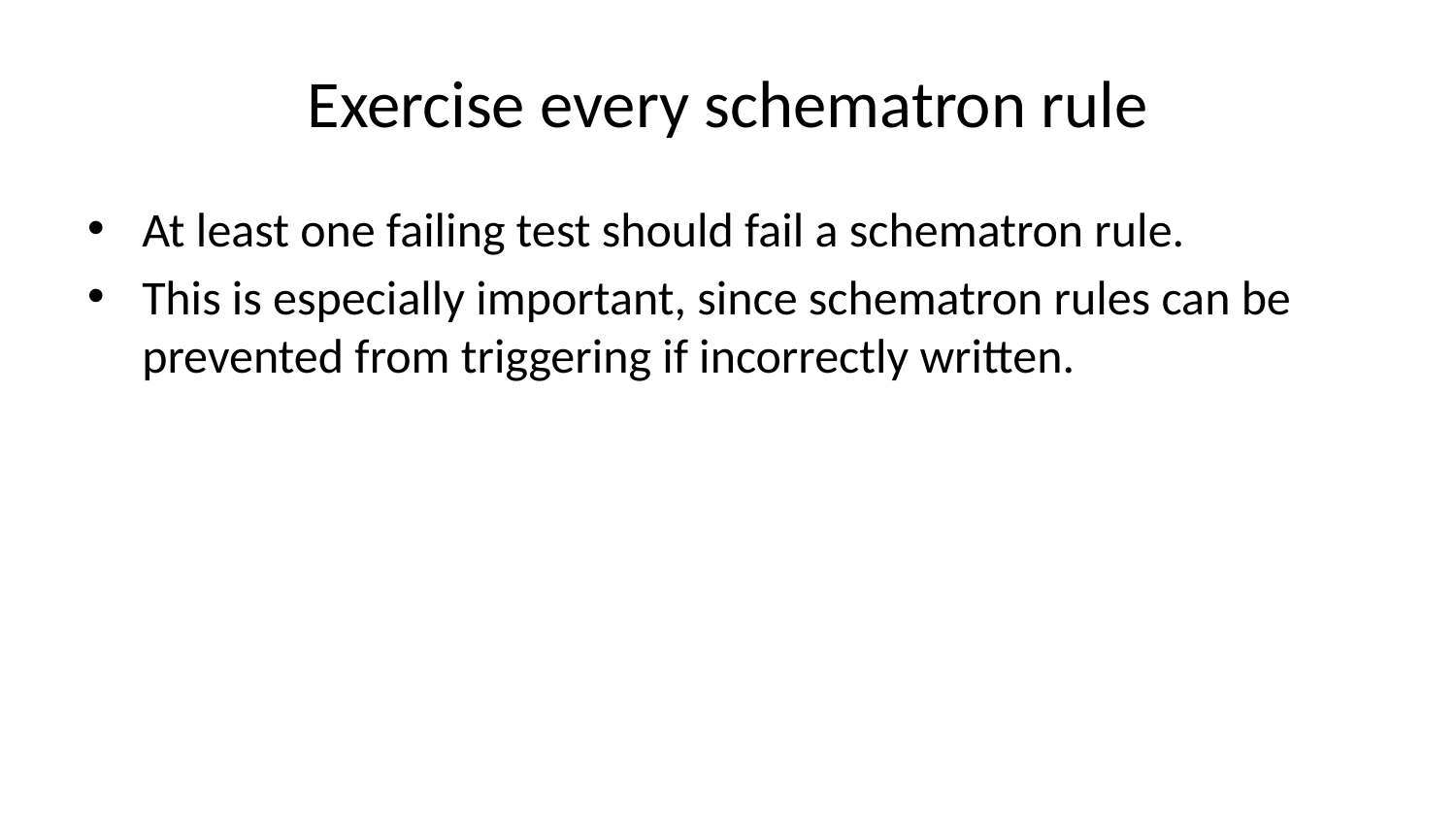

# Exercise every schematron rule
At least one failing test should fail a schematron rule.
This is especially important, since schematron rules can be prevented from triggering if incorrectly written.